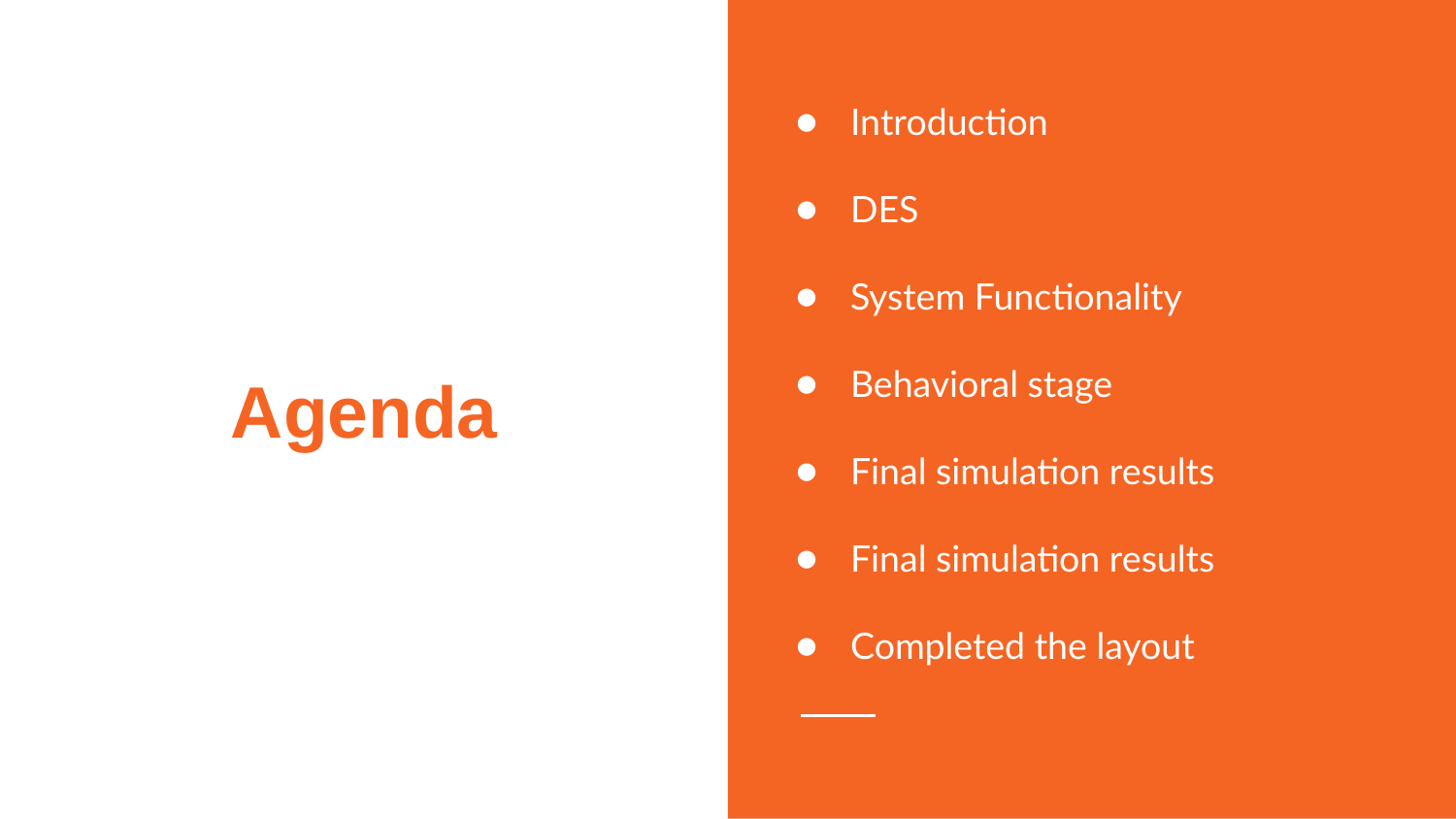

Introduction

DES

System Functionality

Behavioral stage

Final simulation results

Final simulation results

Completed the layout

# Agenda